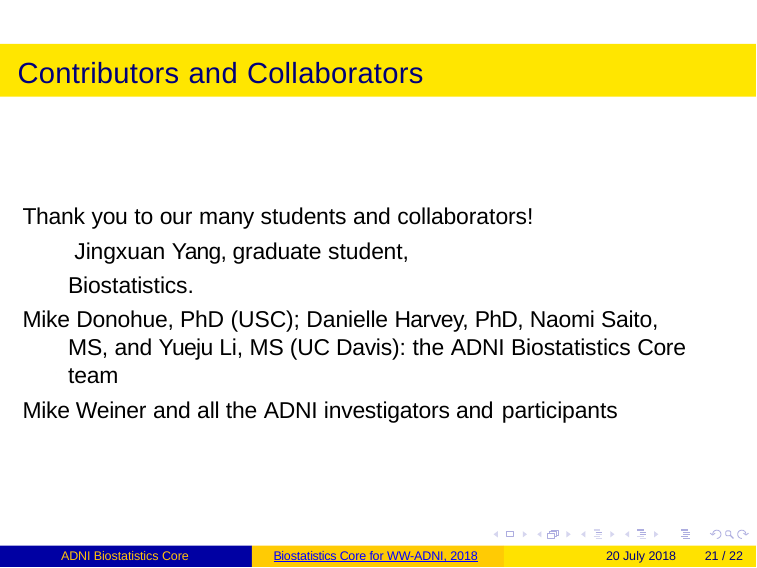

# Contributors and Collaborators
Thank you to our many students and collaborators!  Jingxuan Yang, graduate student, Biostatistics.
Mike Donohue, PhD (USC); Danielle Harvey, PhD, Naomi Saito,  MS, and Yueju Li, MS (UC Davis): the ADNI Biostatistics Core  team
Mike Weiner and all the ADNI investigators and participants

ADNI Biostatistics Core
Biostatistics Core for WW-ADNI, 2018
20 July 2018
21 / 22